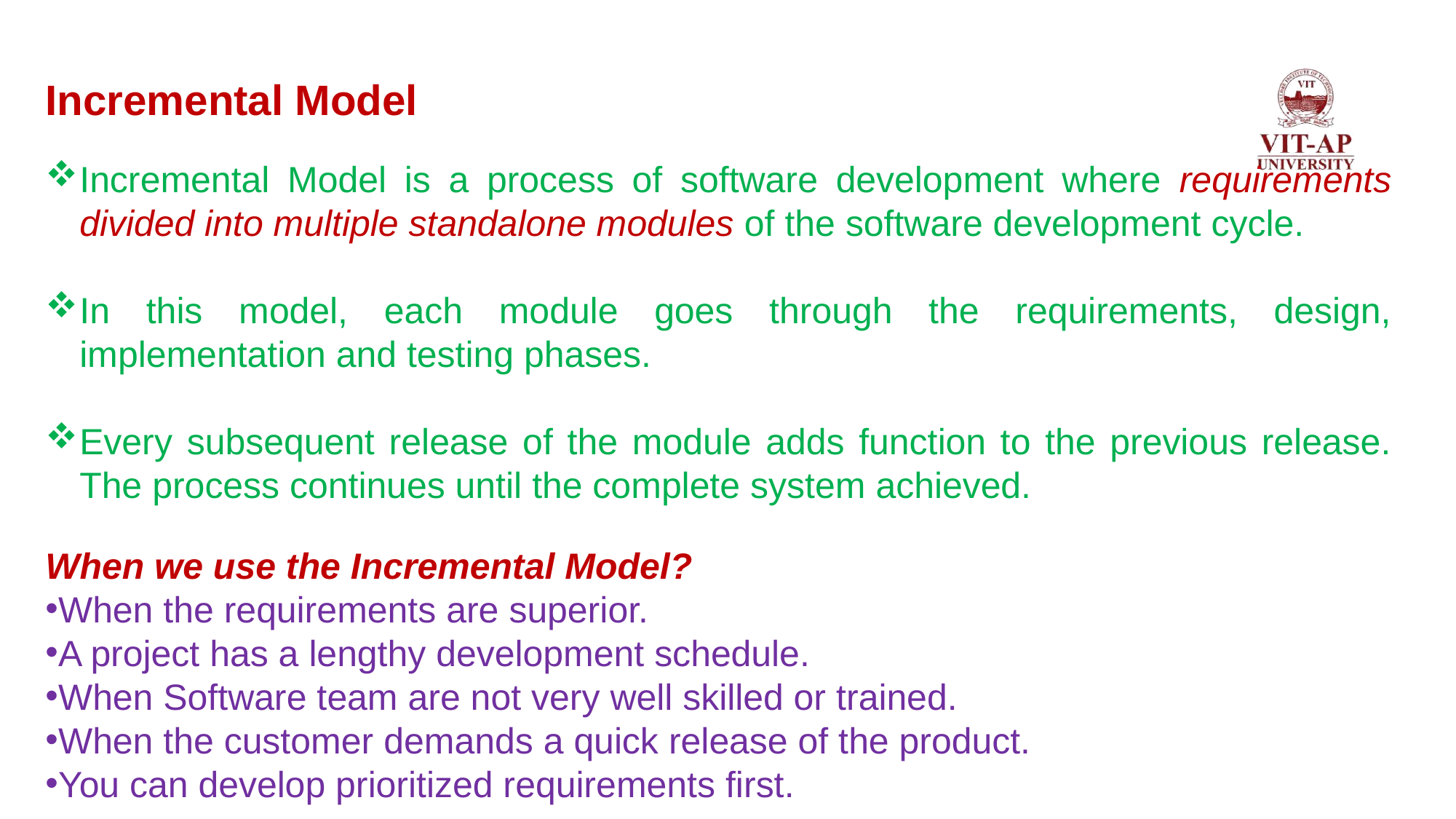

Incremental Model

Incremental Model is a process of software development where requirements divided into multiple standalone modules of the software development cycle.

In this model, each module goes through the requirements, design, implementation and testing phases.

Every subsequent release of the module adds function to the previous release. The process continues until the complete system achieved.

When we use the Incremental Model?
When the requirements are superior.
A project has a lengthy development schedule.
When Software team are not very well skilled or trained.
When the customer demands a quick release of the product.
You can develop prioritized requirements first.